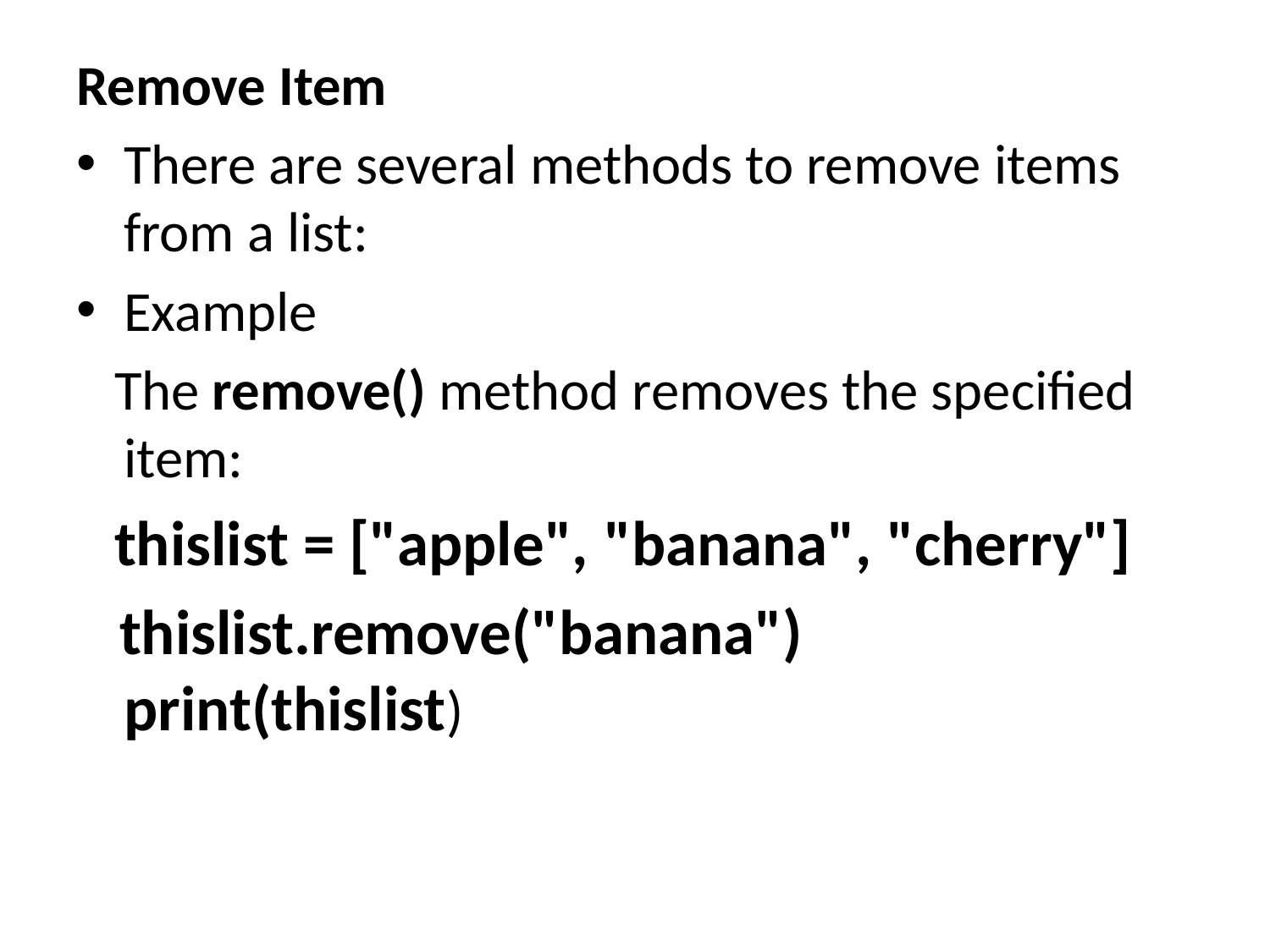

Remove Item
There are several methods to remove items from a list:
Example
   The remove() method removes the specified item:
   thislist = ["apple", "banana", "cherry"]
   thislist.remove("banana")
print(thislist)